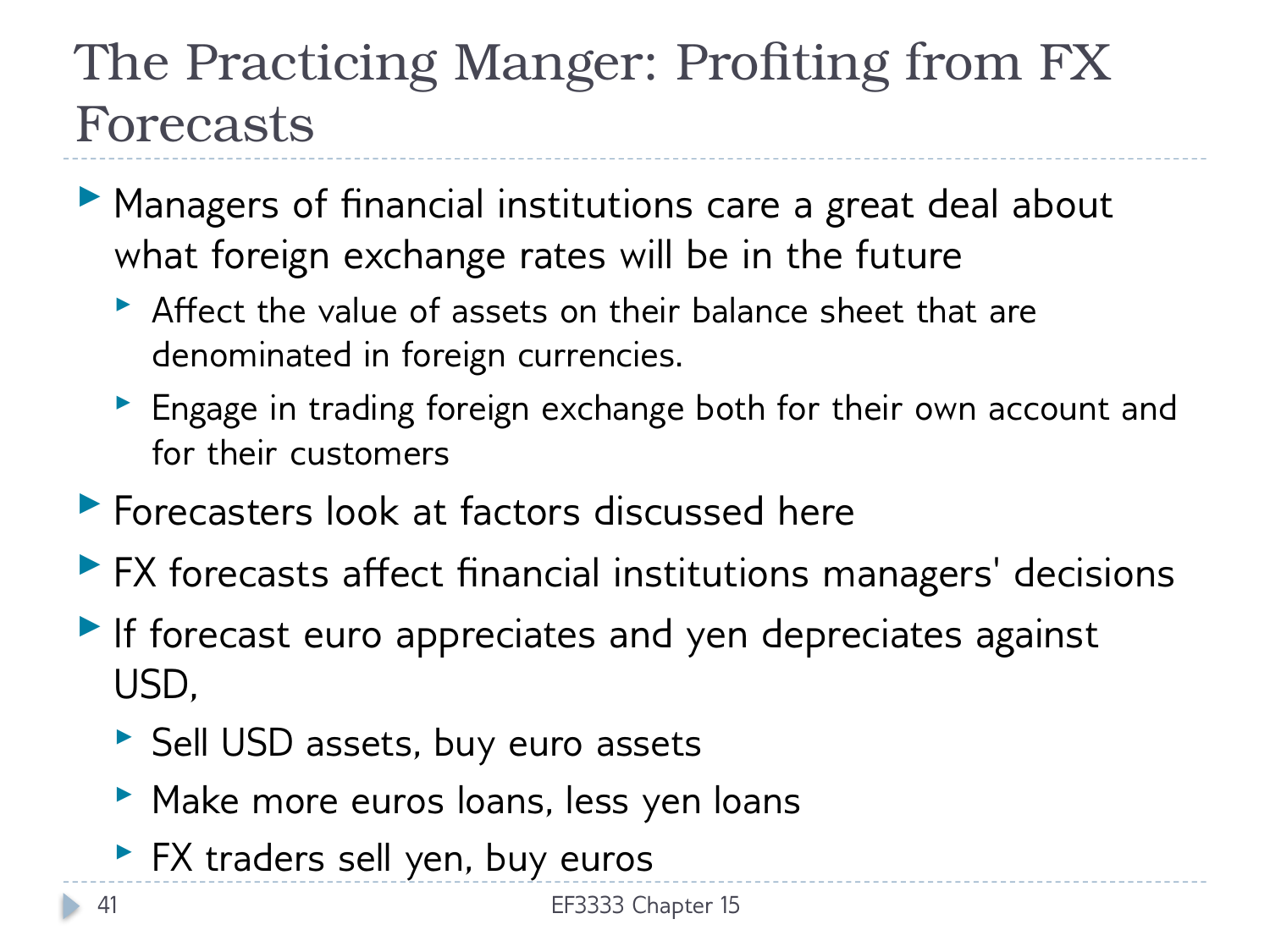

# The Practicing Manger: Profiting from FX Forecasts
Managers of financial institutions care a great deal about what foreign exchange rates will be in the future
Affect the value of assets on their balance sheet that are denominated in foreign currencies.
Engage in trading foreign exchange both for their own account and for their customers
Forecasters look at factors discussed here
FX forecasts affect financial institutions managers' decisions
If forecast euro appreciates and yen depreciates against USD,
Sell USD assets, buy euro assets
Make more euros loans, less yen loans
FX traders sell yen, buy euros
41
EF3333 Chapter 15